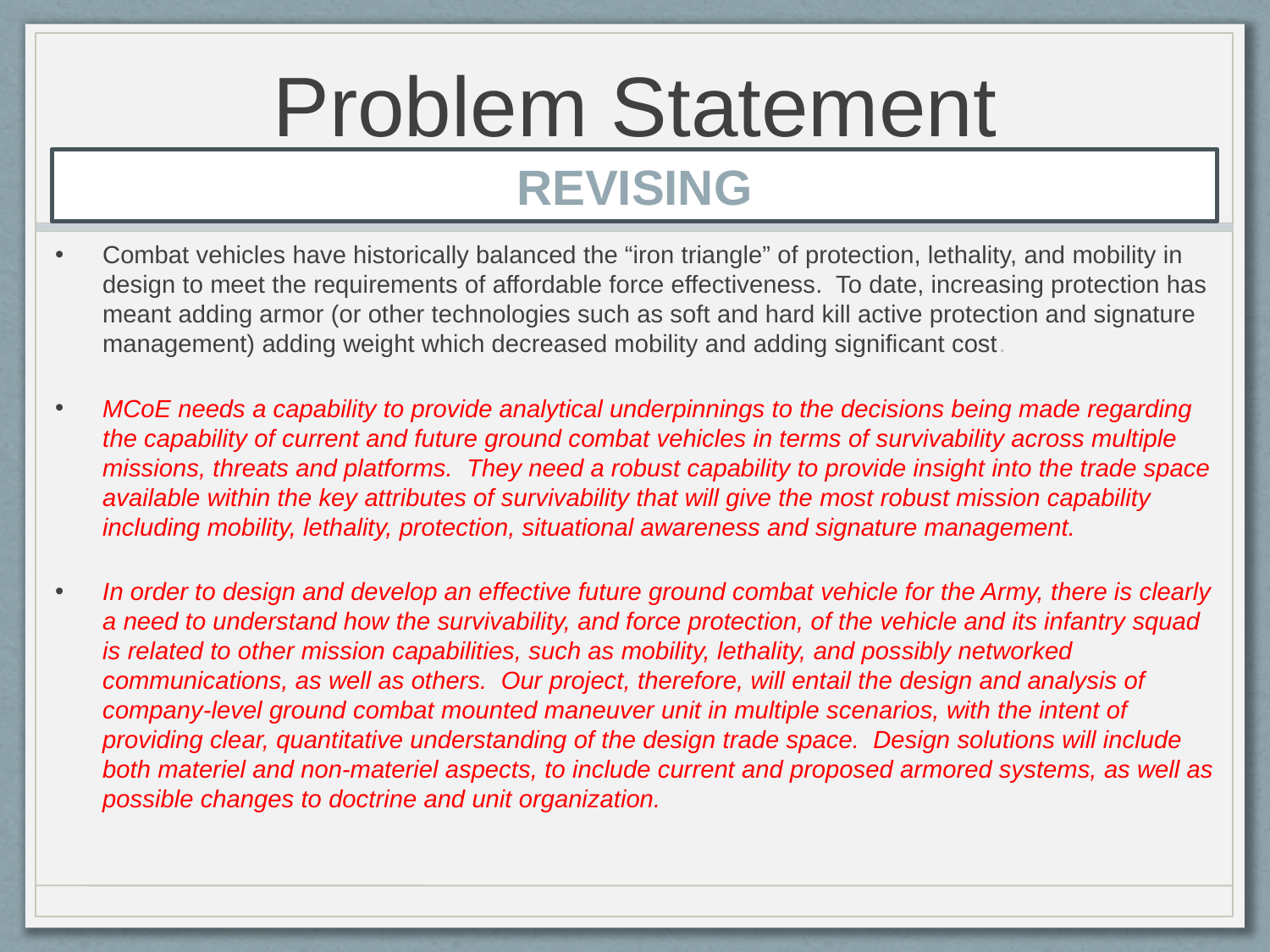

# Problem Statement
REVISING
Combat vehicles have historically balanced the “iron triangle” of protection, lethality, and mobility in design to meet the requirements of affordable force effectiveness.  To date, increasing protection has meant adding armor (or other technologies such as soft and hard kill active protection and signature management) adding weight which decreased mobility and adding significant cost.
MCoE needs a capability to provide analytical underpinnings to the decisions being made regarding the capability of current and future ground combat vehicles in terms of survivability across multiple missions, threats and platforms.  They need a robust capability to provide insight into the trade space available within the key attributes of survivability that will give the most robust mission capability including mobility, lethality, protection, situational awareness and signature management.
In order to design and develop an effective future ground combat vehicle for the Army, there is clearly a need to understand how the survivability, and force protection, of the vehicle and its infantry squad is related to other mission capabilities, such as mobility, lethality, and possibly networked communications, as well as others.  Our project, therefore, will entail the design and analysis of company-level ground combat mounted maneuver unit in multiple scenarios, with the intent of providing clear, quantitative understanding of the design trade space.  Design solutions will include both materiel and non-materiel aspects, to include current and proposed armored systems, as well as possible changes to doctrine and unit organization.